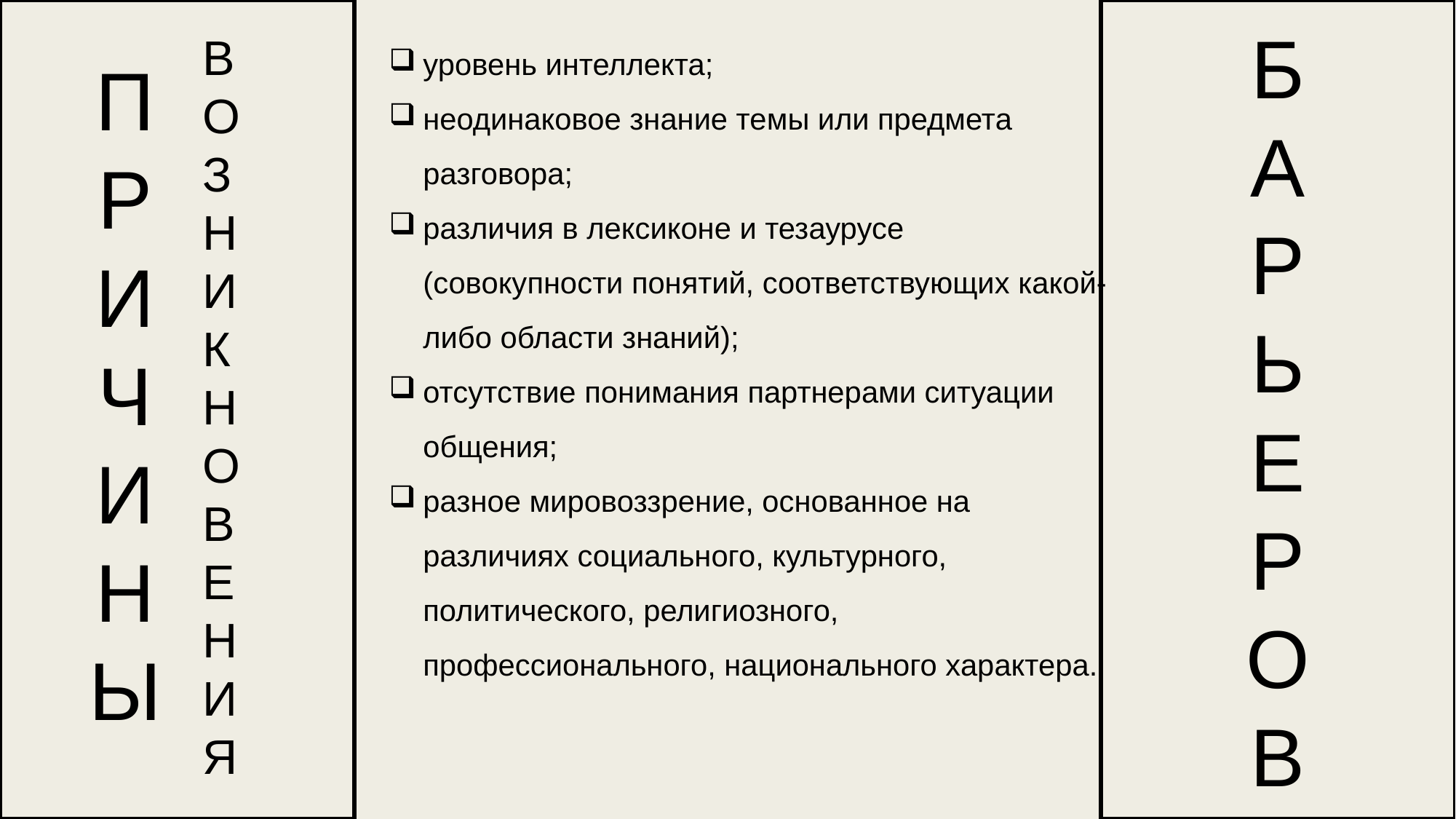

Б
А
Р
Ь
Е
Р
О
В
В
О
З
Н
И
К
Н
О
В
Е
Н
И
Я
уровень интеллекта;
неодинаковое знание темы или предмета разговора;
различия в лексиконе и тезаурусе (совокупности понятий, соответствующих какой-либо области знаний);
отсутствие понимания партнерами ситуации общения;
разное мировоззрение, основанное на различиях социального, культурного, политического, религиозного, профессионального, национального характера.
П
Р
И
Ч
И
Н
Ы